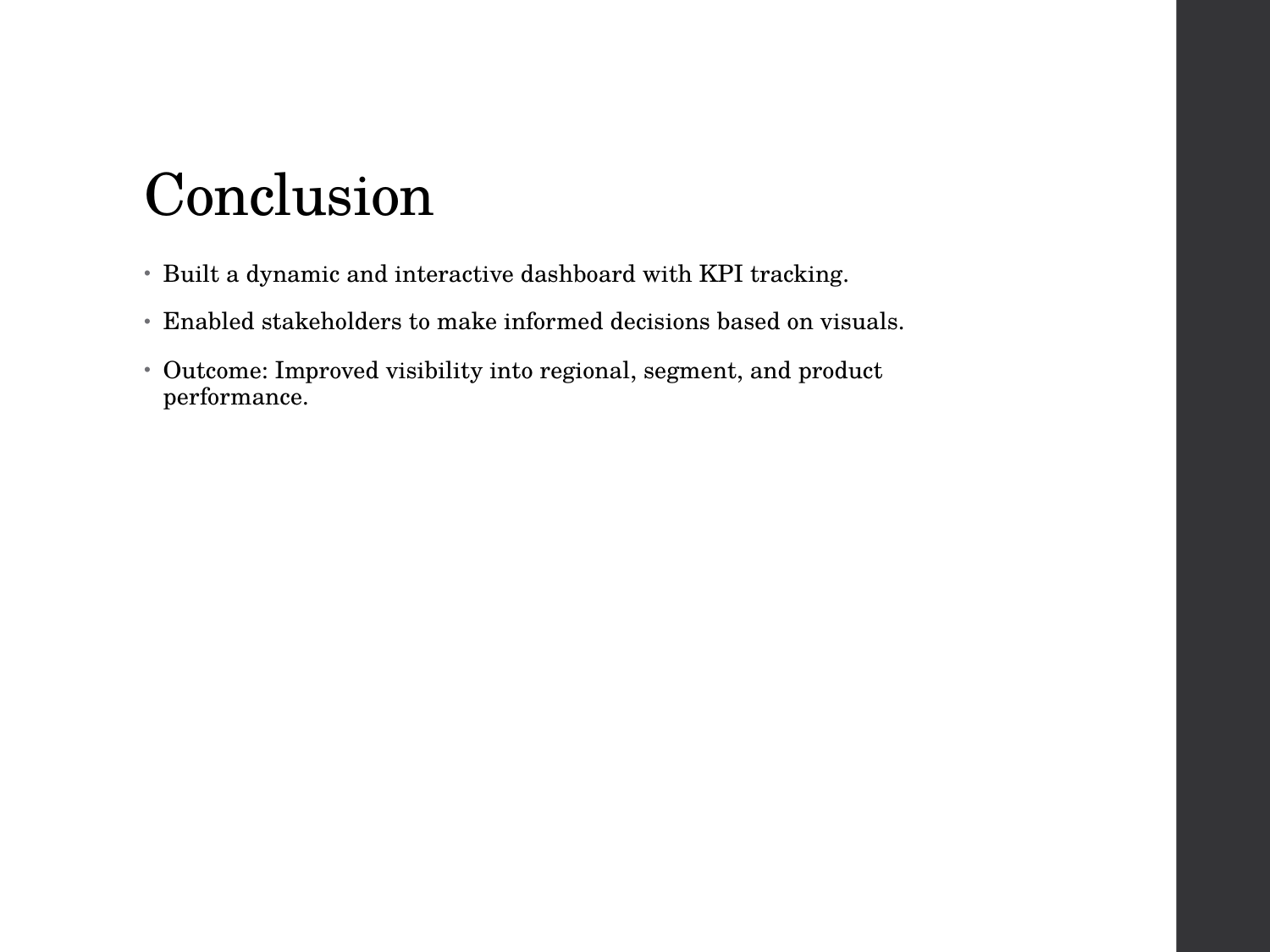

# Conclusion
Built a dynamic and interactive dashboard with KPI tracking.
Enabled stakeholders to make informed decisions based on visuals.
Outcome: Improved visibility into regional, segment, and product performance.